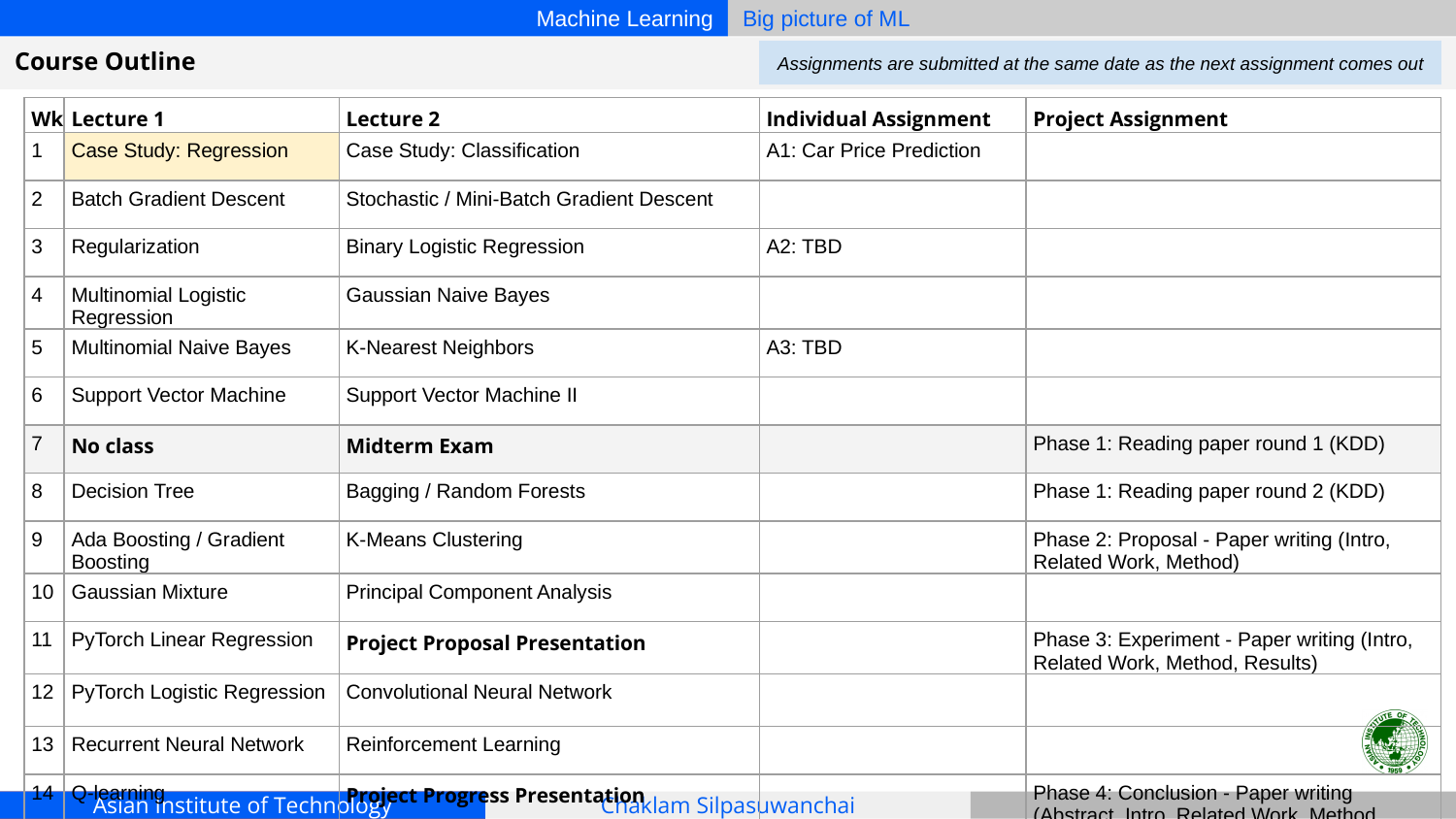

Course Outline
Assignments are submitted at the same date as the next assignment comes out
| Wk | Lecture 1 | Lecture 2 | Individual Assignment | Project Assignment |
| --- | --- | --- | --- | --- |
| 1 | Case Study: Regression | Case Study: Classification | A1: Car Price Prediction |  |
| 2 | Batch Gradient Descent | Stochastic / Mini-Batch Gradient Descent |  |  |
| 3 | Regularization | Binary Logistic Regression | A2: TBD |  |
| 4 | Multinomial Logistic Regression | Gaussian Naive Bayes |  |  |
| 5 | Multinomial Naive Bayes | K-Nearest Neighbors | A3: TBD |  |
| 6 | Support Vector Machine | Support Vector Machine II |  |  |
| 7 | No class | Midterm Exam |  | Phase 1: Reading paper round 1 (KDD) |
| 8 | Decision Tree | Bagging / Random Forests |  | Phase 1: Reading paper round 2 (KDD) |
| 9 | Ada Boosting / Gradient Boosting | K-Means Clustering |  | Phase 2: Proposal - Paper writing (Intro, Related Work, Method) |
| 10 | Gaussian Mixture | Principal Component Analysis |  |  |
| 11 | PyTorch Linear Regression | Project Proposal Presentation |  | Phase 3: Experiment - Paper writing (Intro, Related Work, Method, Results) |
| 12 | PyTorch Logistic Regression | Convolutional Neural Network |  |  |
| 13 | Recurrent Neural Network | Reinforcement Learning |  |  |
| 14 | Q-learning | Project Progress Presentation |  | Phase 4: Conclusion - Paper writing (Abstract, Intro, Related Work, Method, Results, Discussion, Conclusion) |
| 15 | No class | Final Exam |  |  |
| 16 | No class | Final Project Presentation |  |  |